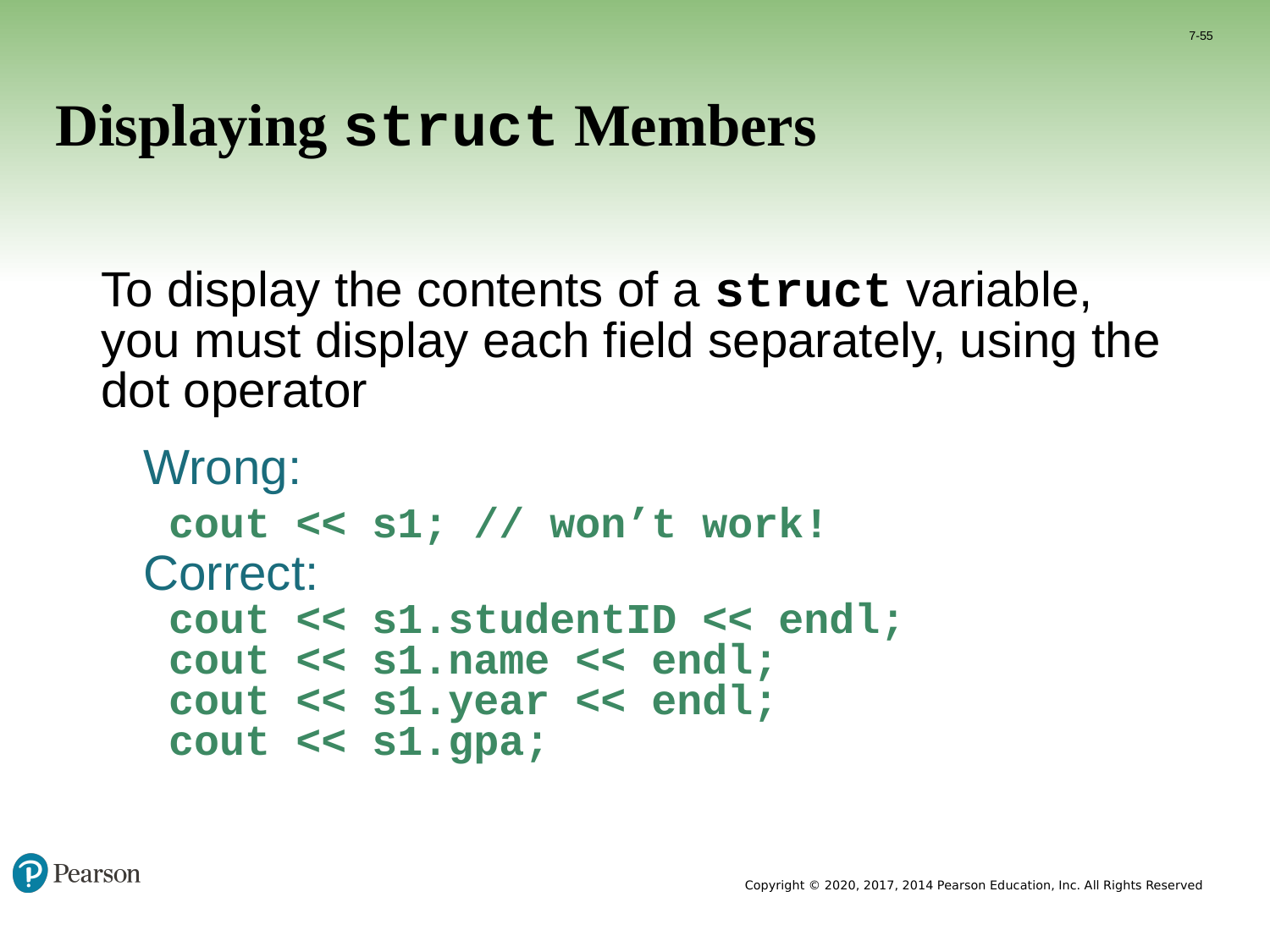

7-55
# Displaying struct Members
	To display the contents of a struct variable, you must display each field separately, using the dot operator
Wrong:
 cout << s1; // won’t work!
Correct:
 cout << s1.studentID << endl;
 cout << s1.name << endl;
 cout << s1.year << endl;
 cout << s1.gpa;